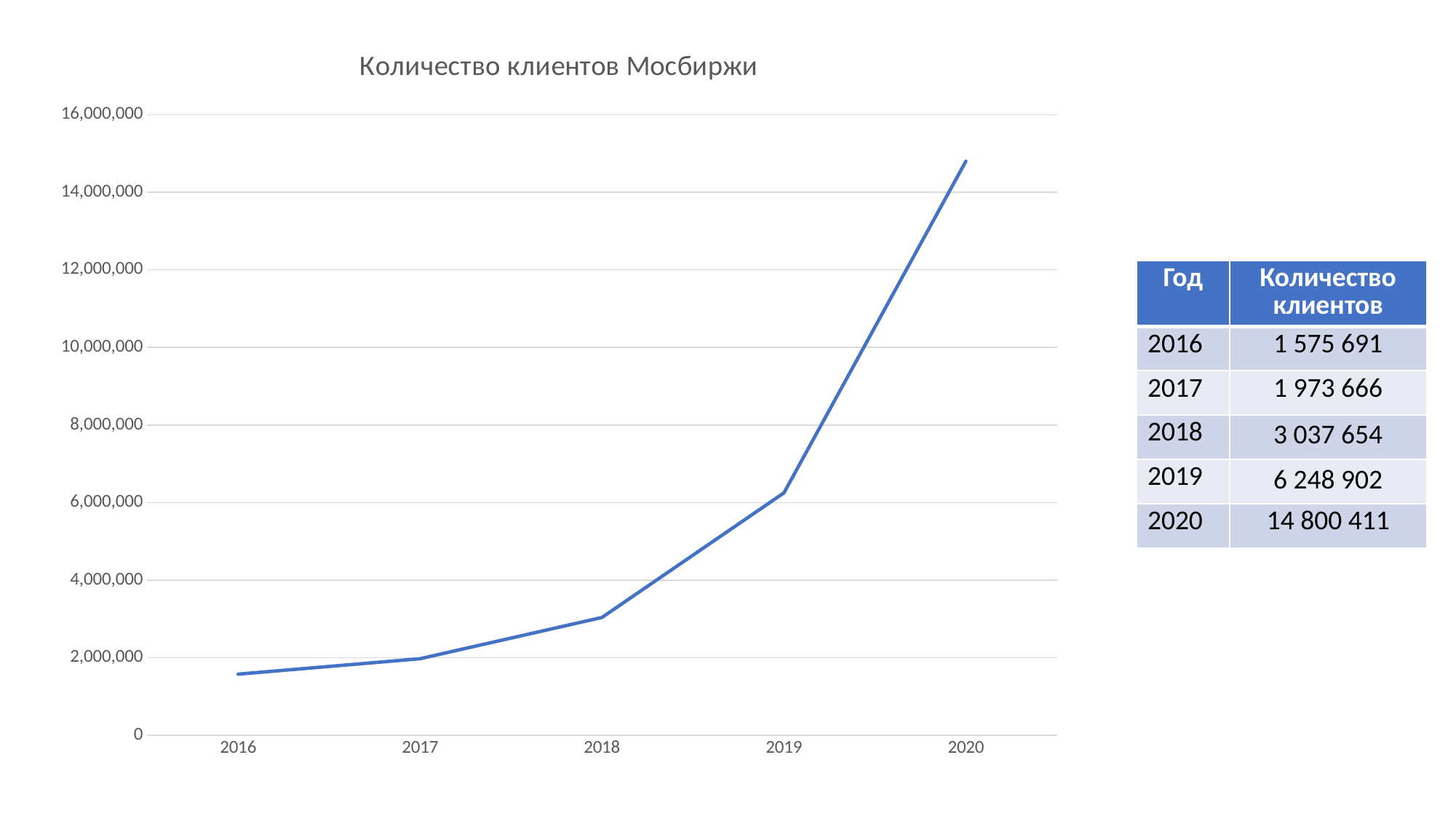

### Chart: Количество клиентов Мосбиржи

| Category | Количество клиентов |
|---|---|
| 2016 | 1575691.0 |
| 2017 | 1973666.0 |
| 2018 | 3037654.0 |
| 2019 | 6248902.0 |
| 2020 | 14800411.0 |
| Год | Количество клиентов |
| --- | --- |
| 2016 | 1 575 691 |
| 2017 | 1 973 666 |
| 2018 | 3 037 654 |
| 2019 | 6 248 902 |
| 2020 | 14 800 411 |